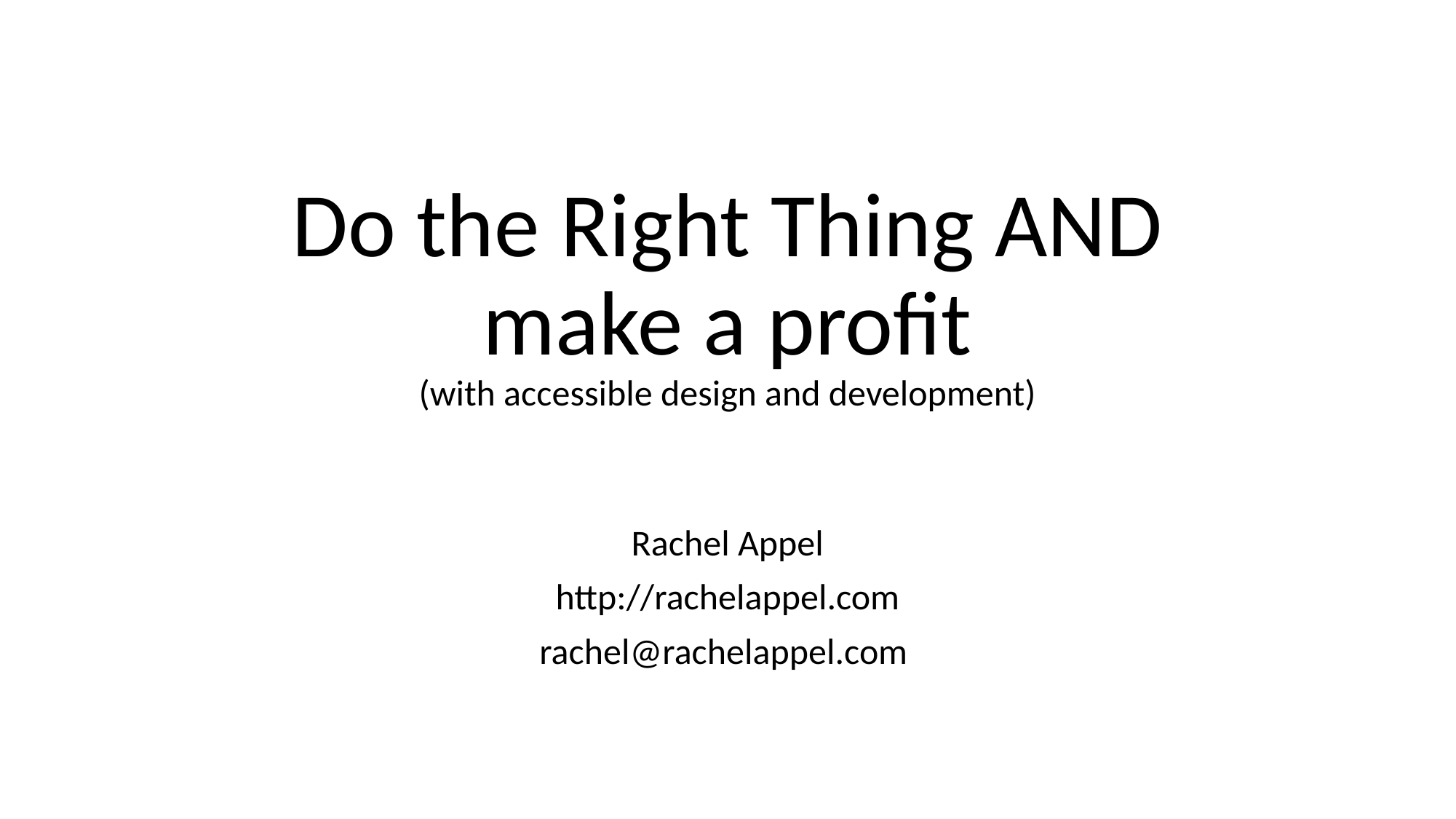

# Do the Right Thing AND make a profit (with accessible design and development)
Rachel Appel
http://rachelappel.com
rachel@rachelappel.com